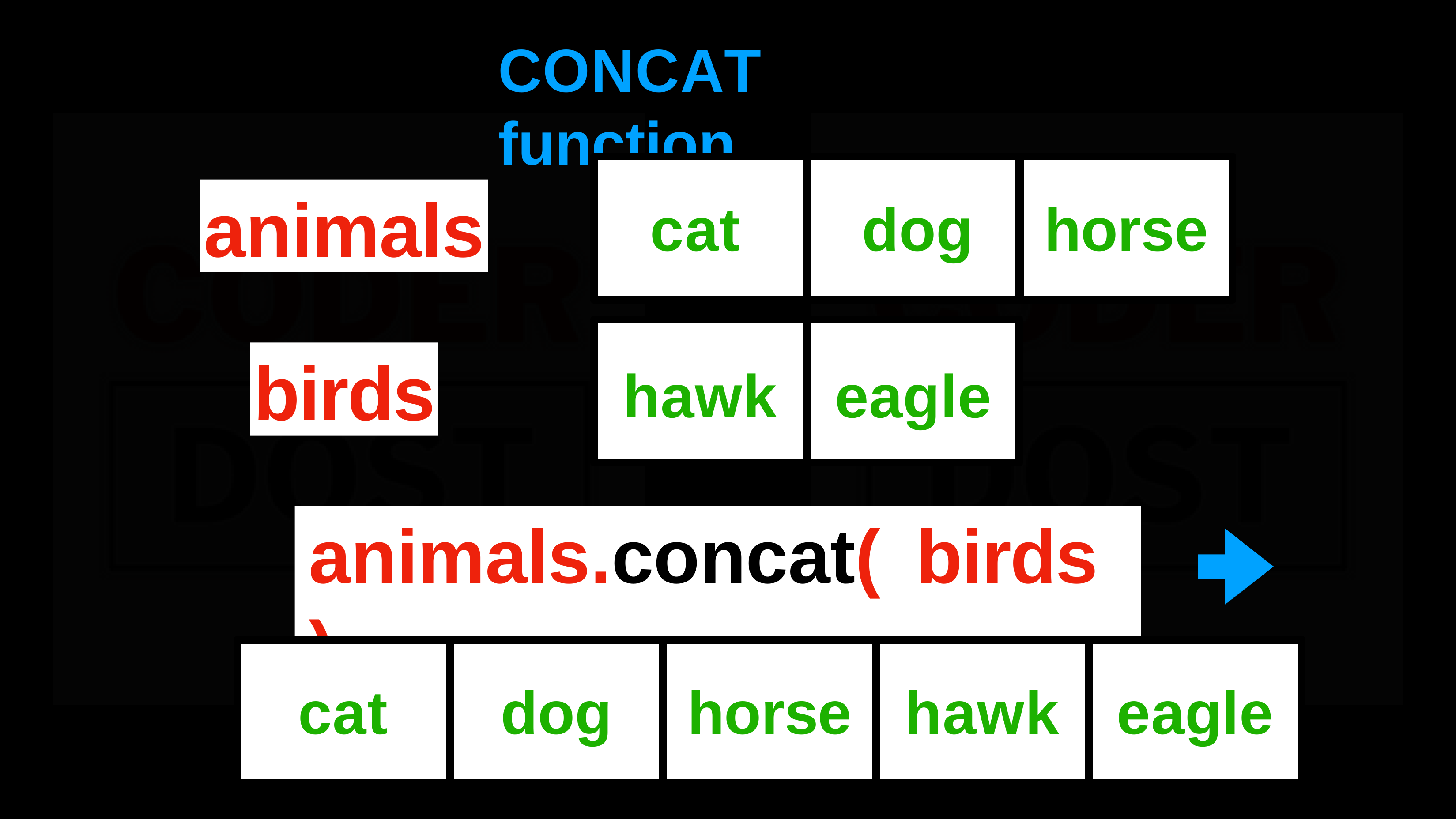

# CONCAT	function

animals
horse
cat	dog

hawk	eagle

birds
animals.concat(	birds	)

cat	dog	horse	hawk	eagle